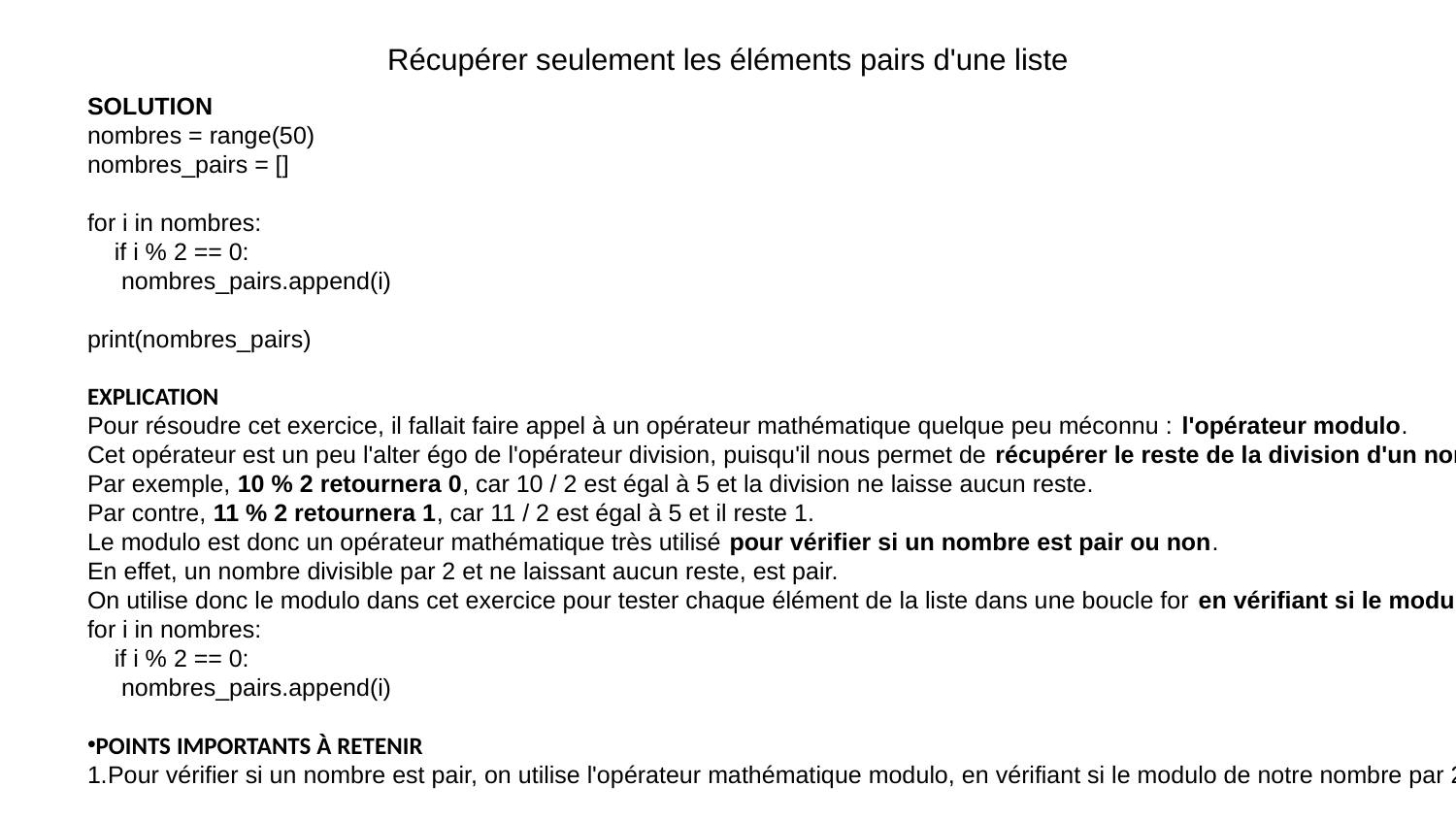

# Récupérer seulement les éléments pairs d'une liste
SOLUTION
nombres = range(50)
nombres_pairs = []

for i in nombres:
    if i % 2 == 0:
     nombres_pairs.append(i)

print(nombres_pairs)

EXPLICATION
Pour résoudre cet exercice, il fallait faire appel à un opérateur mathématique quelque peu méconnu : l'opérateur modulo.
Cet opérateur est un peu l'alter égo de l'opérateur division, puisqu'il nous permet de récupérer le reste de la division d'un nombre par un autre.
Par exemple, 10 % 2 retournera 0, car 10 / 2 est égal à 5 et la division ne laisse aucun reste.
Par contre, 11 % 2 retournera 1, car 11 / 2 est égal à 5 et il reste 1.
Le modulo est donc un opérateur mathématique très utilisé pour vérifier si un nombre est pair ou non.
En effet, un nombre divisible par 2 et ne laissant aucun reste, est pair.
On utilise donc le modulo dans cet exercice pour tester chaque élément de la liste dans une boucle for en vérifiant si le modulo du nombre par 2 est égal ou non à 0 :
for i in nombres:
    if i % 2 == 0:
     nombres_pairs.append(i)

POINTS IMPORTANTS À RETENIR
Pour vérifier si un nombre est pair, on utilise l'opérateur mathématique modulo, en vérifiant si le modulo de notre nombre par 2 est égal ou non à 0.